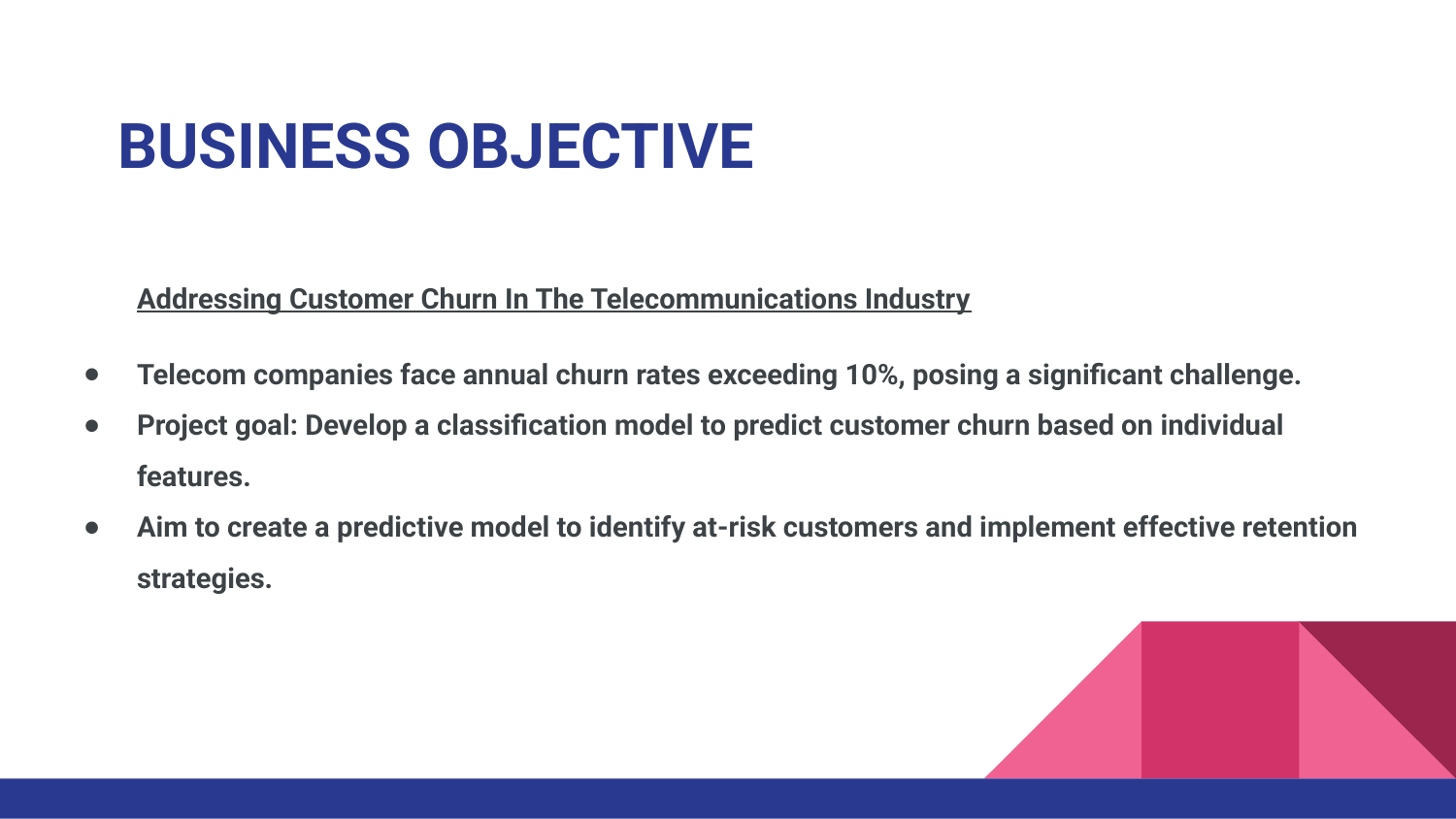

# BUSINESS OBJECTIVE

Addressing Customer Churn In The Telecommunications Industry
Telecom companies face annual churn rates exceeding 10%, posing a significant challenge.
Project goal: Develop a classification model to predict customer churn based on individual features.
Aim to create a predictive model to identify at-risk customers and implement effective retention strategies.